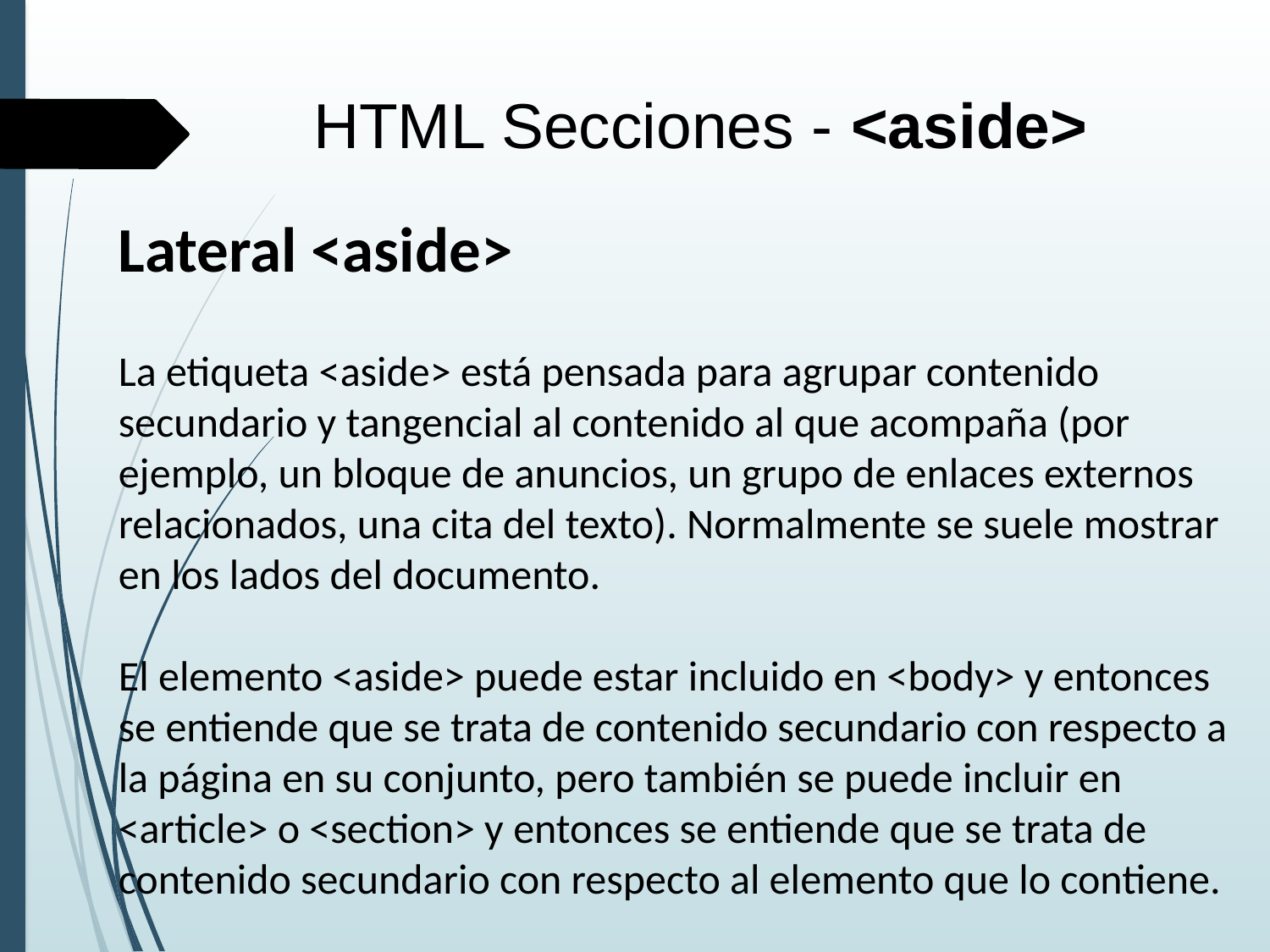

HTML Secciones - <aside>
Lateral <aside>

La etiqueta <aside> está pensada para agrupar contenido secundario y tangencial al contenido al que acompaña (por ejemplo, un bloque de anuncios, un grupo de enlaces externos relacionados, una cita del texto). Normalmente se suele mostrar en los lados del documento.

El elemento <aside> puede estar incluido en <body> y entonces se entiende que se trata de contenido secundario con respecto a la página en su conjunto, pero también se puede incluir en <article> o <section> y entonces se entiende que se trata de contenido secundario con respecto al elemento que lo contiene.